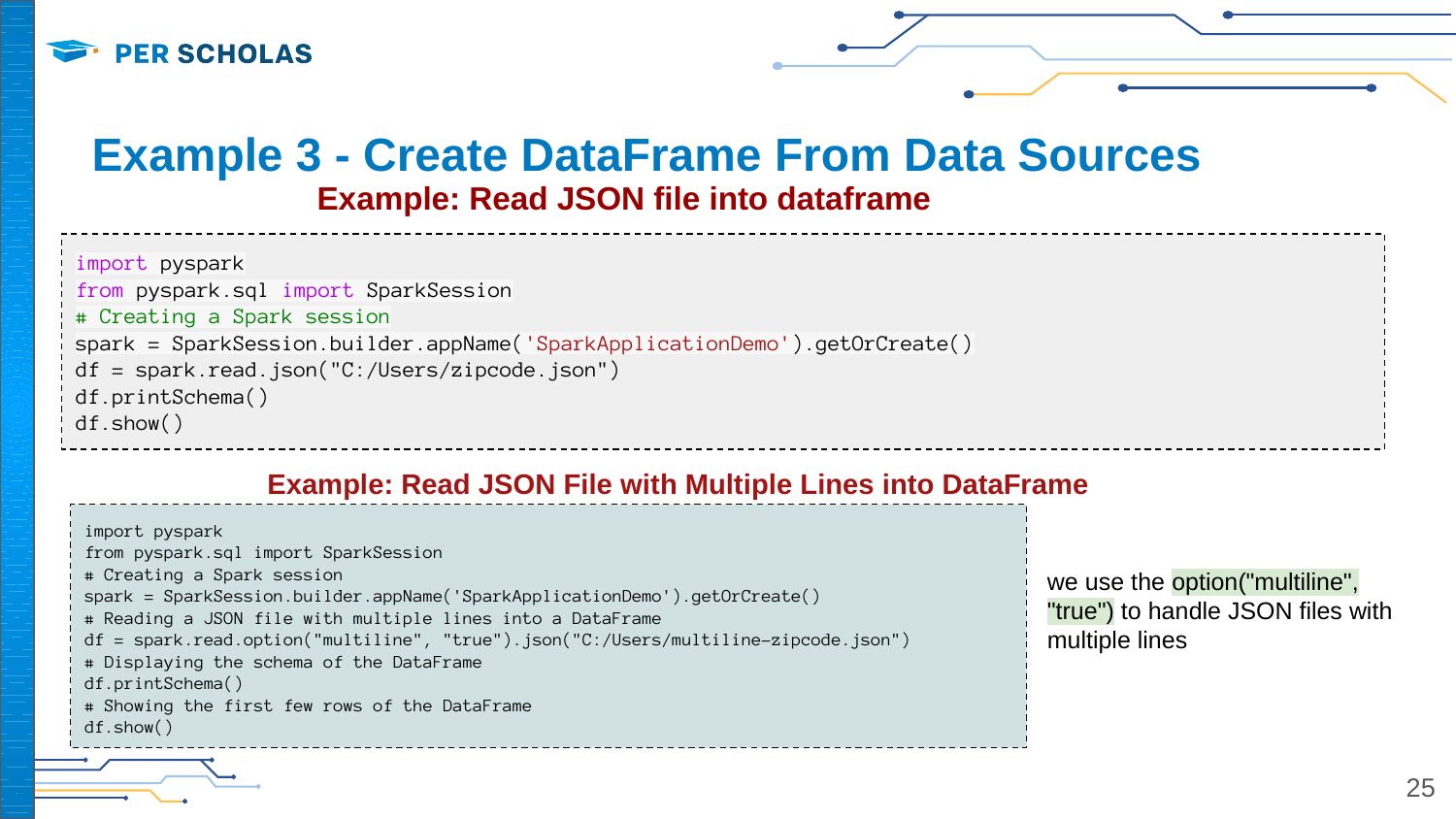

# Example 3 - Create DataFrame From Data Sources

Example: Read JSON file into dataframe
import pyspark
from pyspark.sql import SparkSession
# Creating a Spark session
spark = SparkSession.builder.appName('SparkApplicationDemo').getOrCreate()
df = spark.read.json("C:/Users/zipcode.json")
df.printSchema()
df.show()
Example: Read JSON File with Multiple Lines into DataFrame
import pyspark
from pyspark.sql import SparkSession
# Creating a Spark session
spark = SparkSession.builder.appName('SparkApplicationDemo').getOrCreate()
# Reading a JSON file with multiple lines into a DataFrame
df = spark.read.option("multiline", "true").json("C:/Users/multiline-zipcode.json")
# Displaying the schema of the DataFrame
df.printSchema()
# Showing the first few rows of the DataFrame
df.show()
we use the option("multiline", "true") to handle JSON files with multiple lines
25